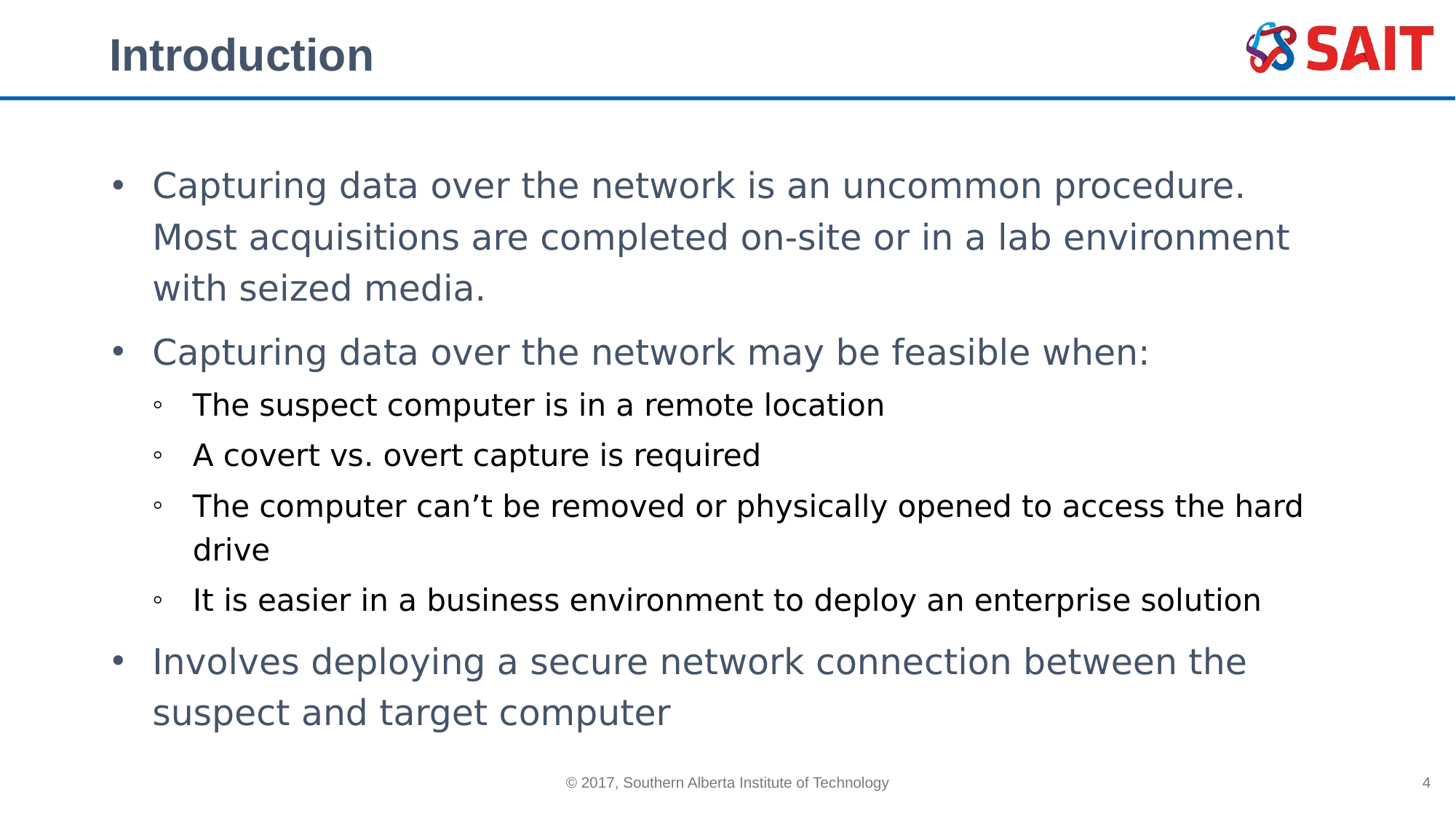

# Introduction
Capturing data over the network is an uncommon procedure. Most acquisitions are completed on-site or in a lab environment with seized media.
Capturing data over the network may be feasible when:
The suspect computer is in a remote location
A covert vs. overt capture is required
The computer can’t be removed or physically opened to access the hard drive
It is easier in a business environment to deploy an enterprise solution
Involves deploying a secure network connection between the suspect and target computer